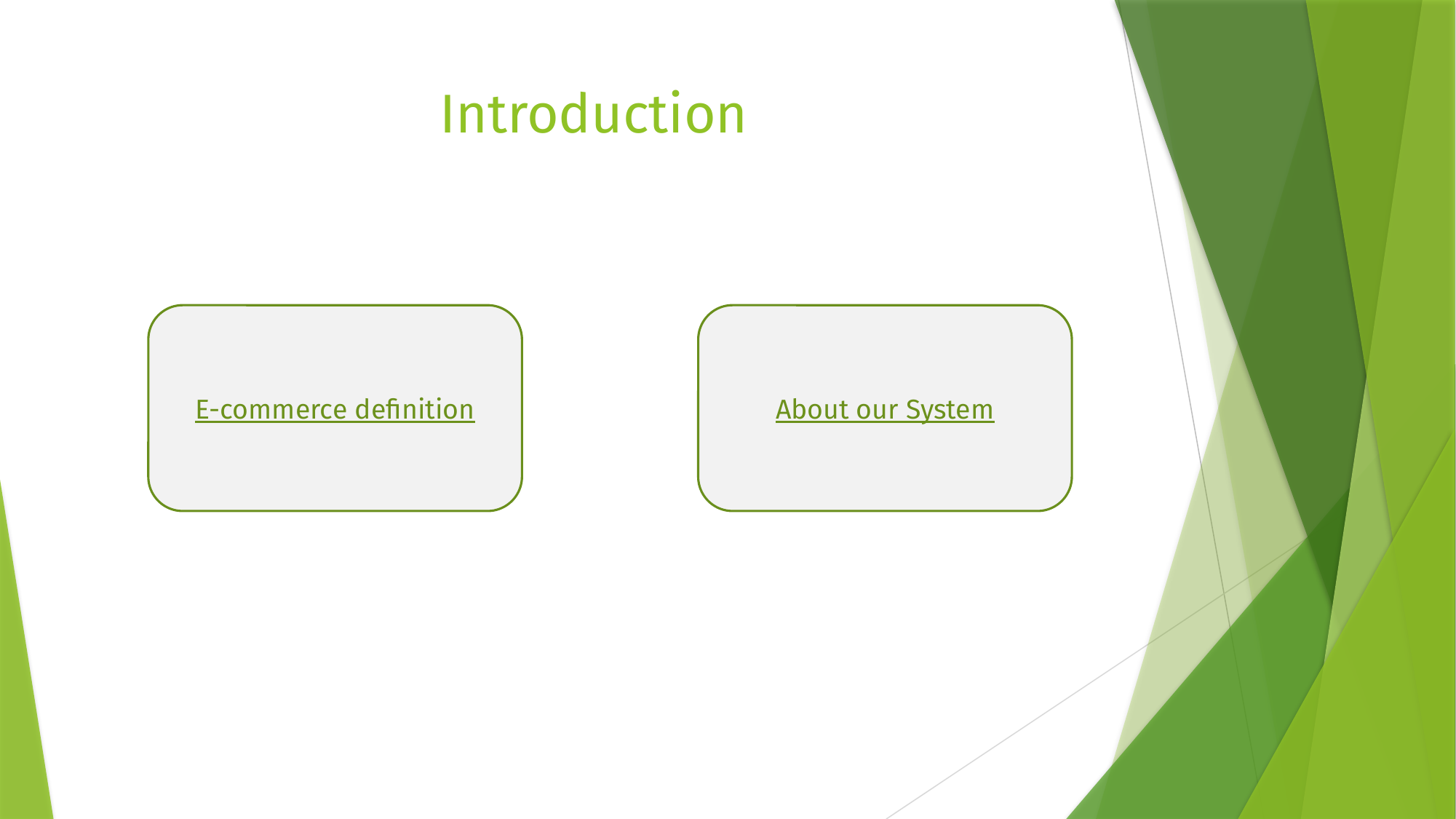

# Introduction
E-commerce definition
About our System